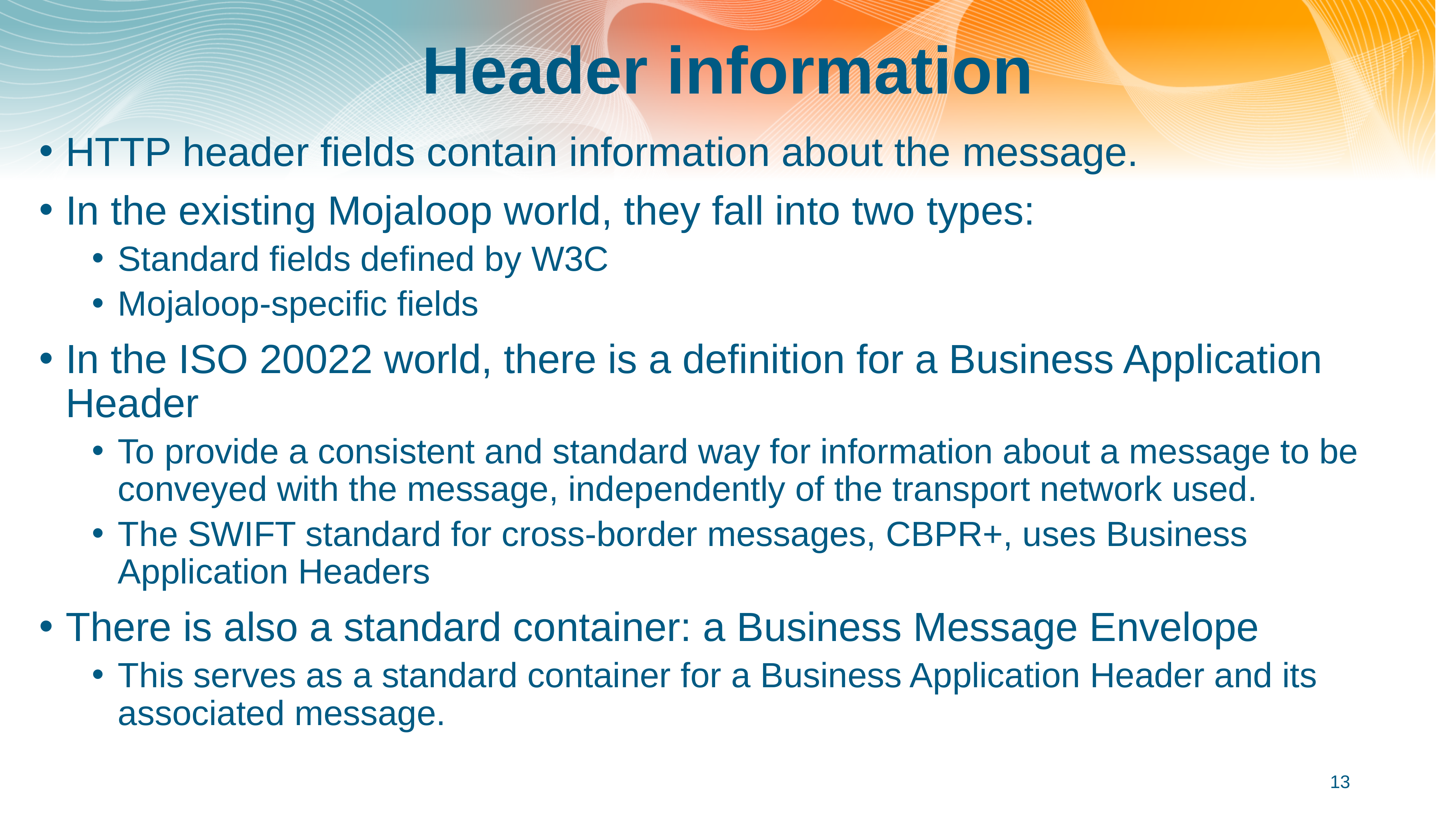

# Header information
HTTP header fields contain information about the message.
In the existing Mojaloop world, they fall into two types:
Standard fields defined by W3C
Mojaloop-specific fields
In the ISO 20022 world, there is a definition for a Business Application Header
To provide a consistent and standard way for information about a message to be conveyed with the message, independently of the transport network used.
The SWIFT standard for cross-border messages, CBPR+, uses Business Application Headers
There is also a standard container: a Business Message Envelope
This serves as a standard container for a Business Application Header and its associated message.
13